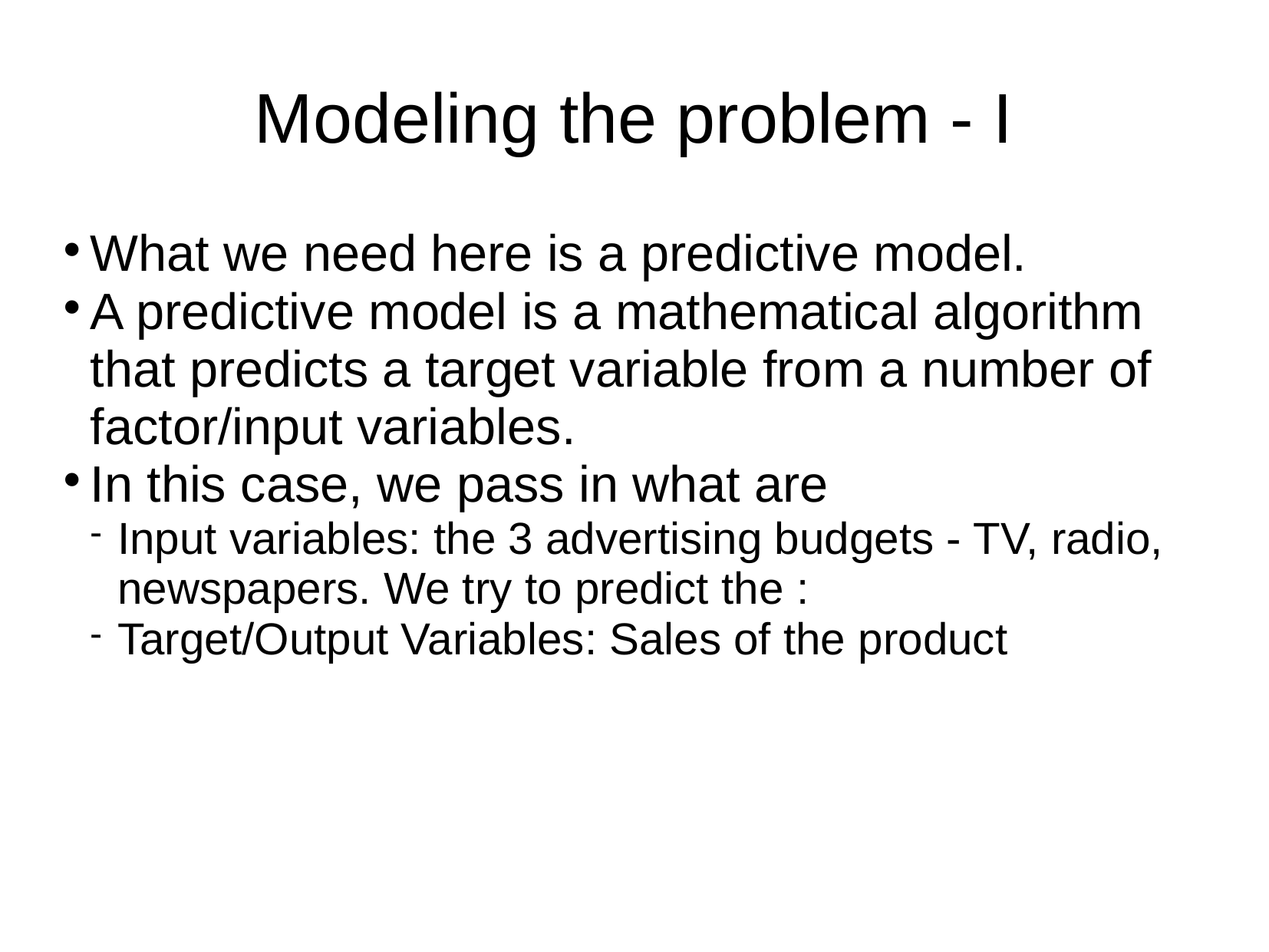

Modeling the problem - I
What we need here is a predictive model.
A predictive model is a mathematical algorithm that predicts a target variable from a number of factor/input variables.
In this case, we pass in what are
Input variables: the 3 advertising budgets - TV, radio, newspapers. We try to predict the :
Target/Output Variables: Sales of the product